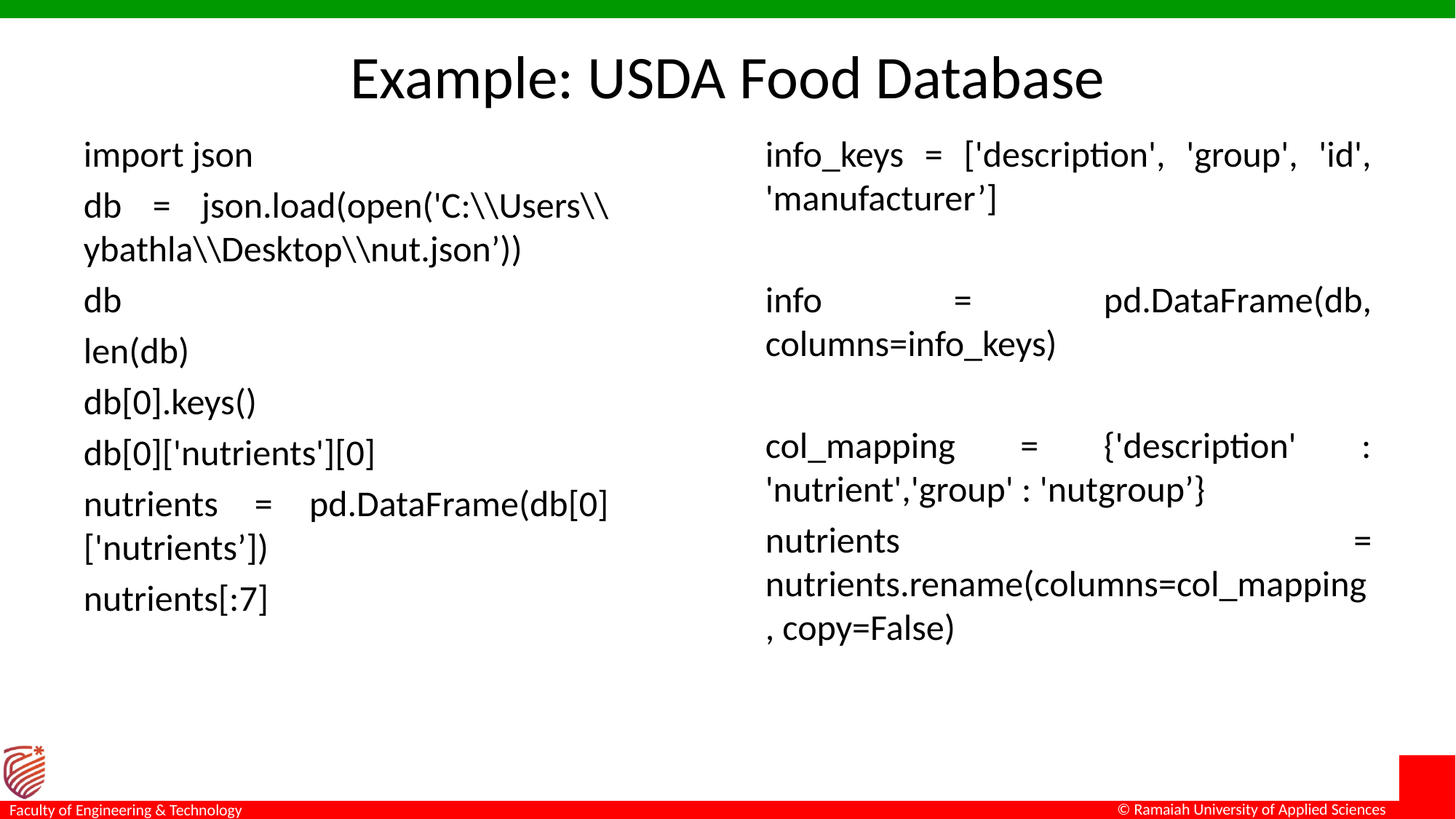

# Example: USDA Food Database
import json
db = json.load(open('C:\\Users\\ybathla\\Desktop\\nut.json’))
db
len(db)
db[0].keys()
db[0]['nutrients'][0]
nutrients = pd.DataFrame(db[0]['nutrients’])
nutrients[:7]
info_keys = ['description', 'group', 'id', 'manufacturer’]

info = pd.DataFrame(db, columns=info_keys)

col_mapping = {'description' : 'nutrient','group' : 'nutgroup’}
nutrients = nutrients.rename(columns=col_mapping, copy=False)